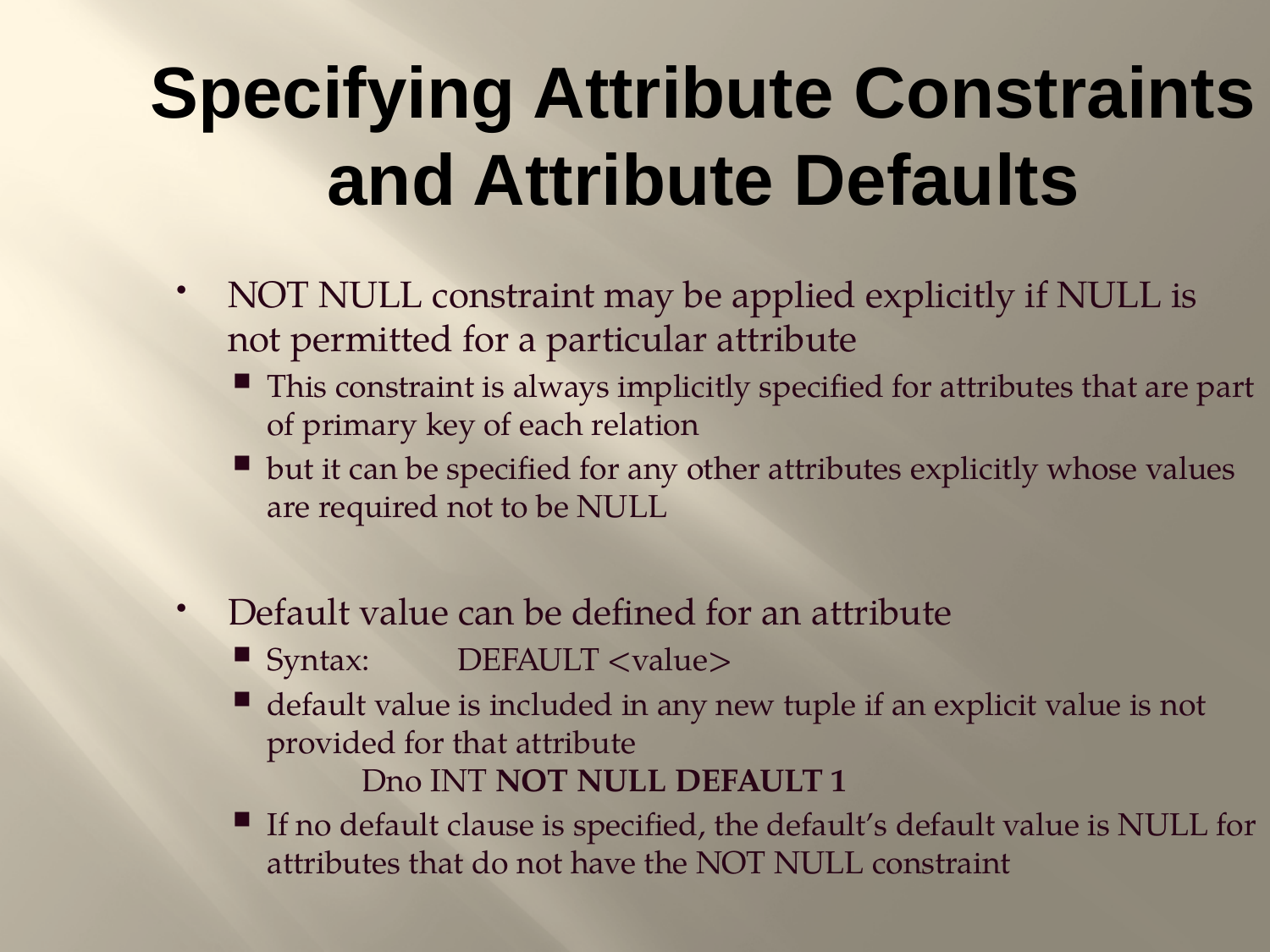

Specifying Attribute Constraints and Attribute Defaults
NOT NULL constraint may be applied explicitly if NULL is not permitted for a particular attribute
This constraint is always implicitly specified for attributes that are part of primary key of each relation
but it can be specified for any other attributes explicitly whose values are required not to be NULL

Default value can be defined for an attribute
Syntax:	DEFAULT <value>
default value is included in any new tuple if an explicit value is not provided for that attribute
		Dno INT NOT NULL DEFAULT 1
If no default clause is specified, the default’s default value is NULL for attributes that do not have the NOT NULL constraint